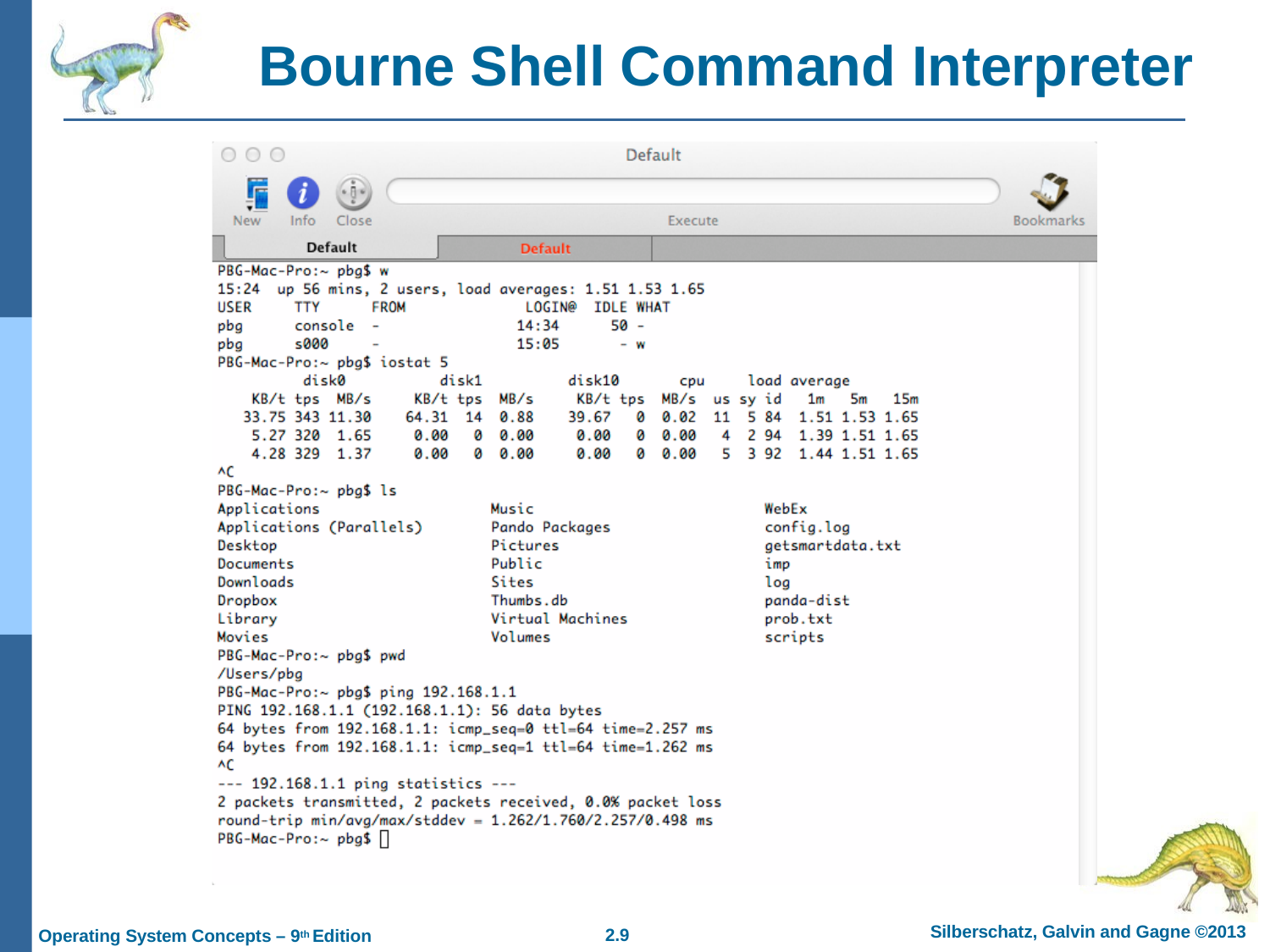

# Bourne Shell Command Interpreter

Silberschatz, Galvin and Gagne ©2013
2.9
Operating System Concepts – 9th Edition